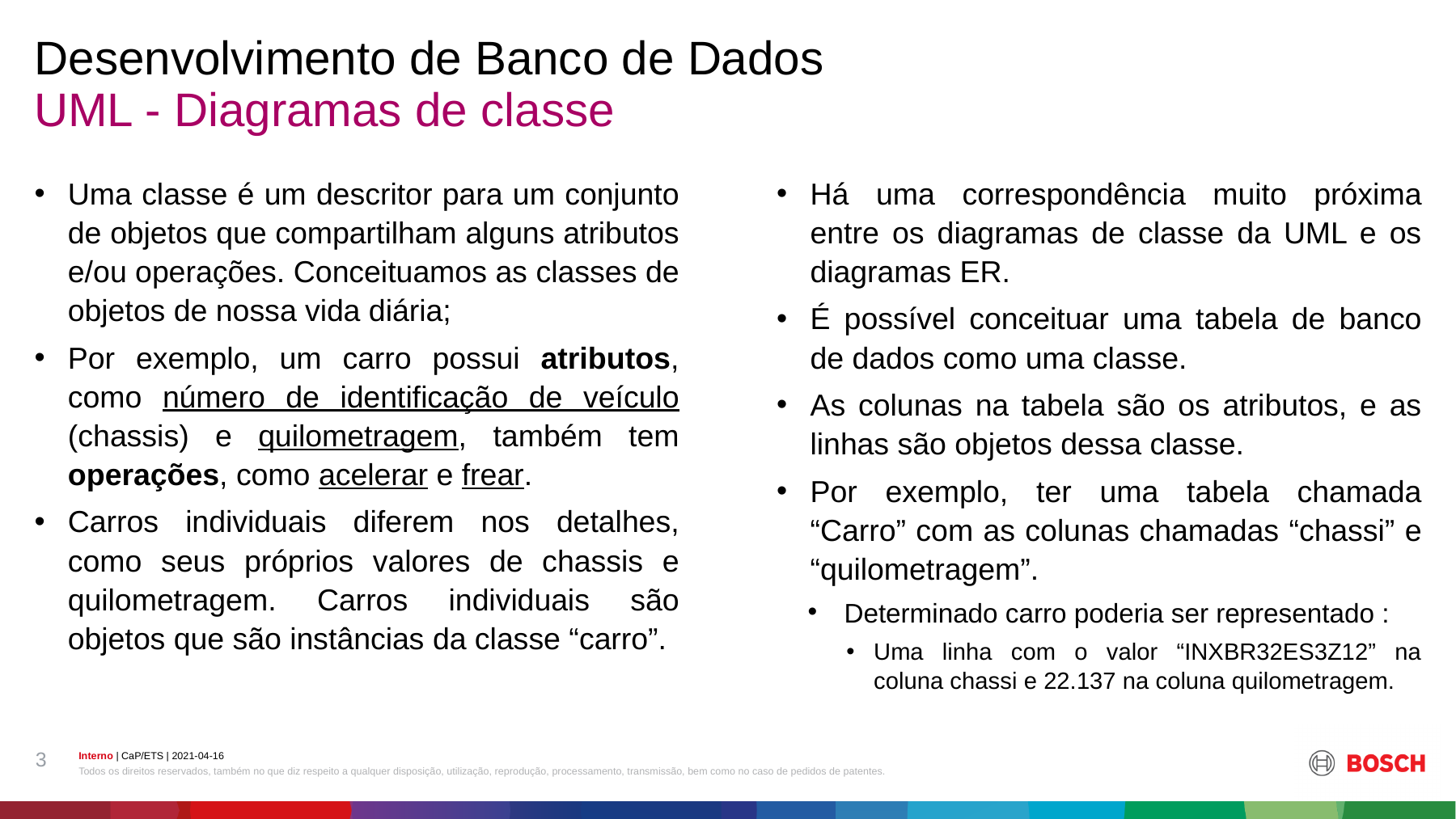

Desenvolvimento de Banco de Dados
# UML - Diagramas de classe
Há uma correspondência muito próxima entre os diagramas de classe da UML e os diagramas ER.
É possível conceituar uma tabela de banco de dados como uma classe.
As colunas na tabela são os atributos, e as linhas são objetos dessa classe.
Por exemplo, ter uma tabela chamada “Carro” com as colunas chamadas “chassi” e “quilometragem”.
Determinado carro poderia ser representado :
Uma linha com o valor “INXBR32ES3Z12” na coluna chassi e 22.137 na coluna quilometragem.
Uma classe é um descritor para um conjunto de objetos que compartilham alguns atributos e/ou operações. Conceituamos as classes de objetos de nossa vida diária;
Por exemplo, um carro possui atributos, como número de identificação de veículo (chassis) e quilometragem, também tem operações, como acelerar e frear.
Carros individuais diferem nos detalhes, como seus próprios valores de chassis e quilometragem. Carros individuais são objetos que são instâncias da classe “carro”.
3